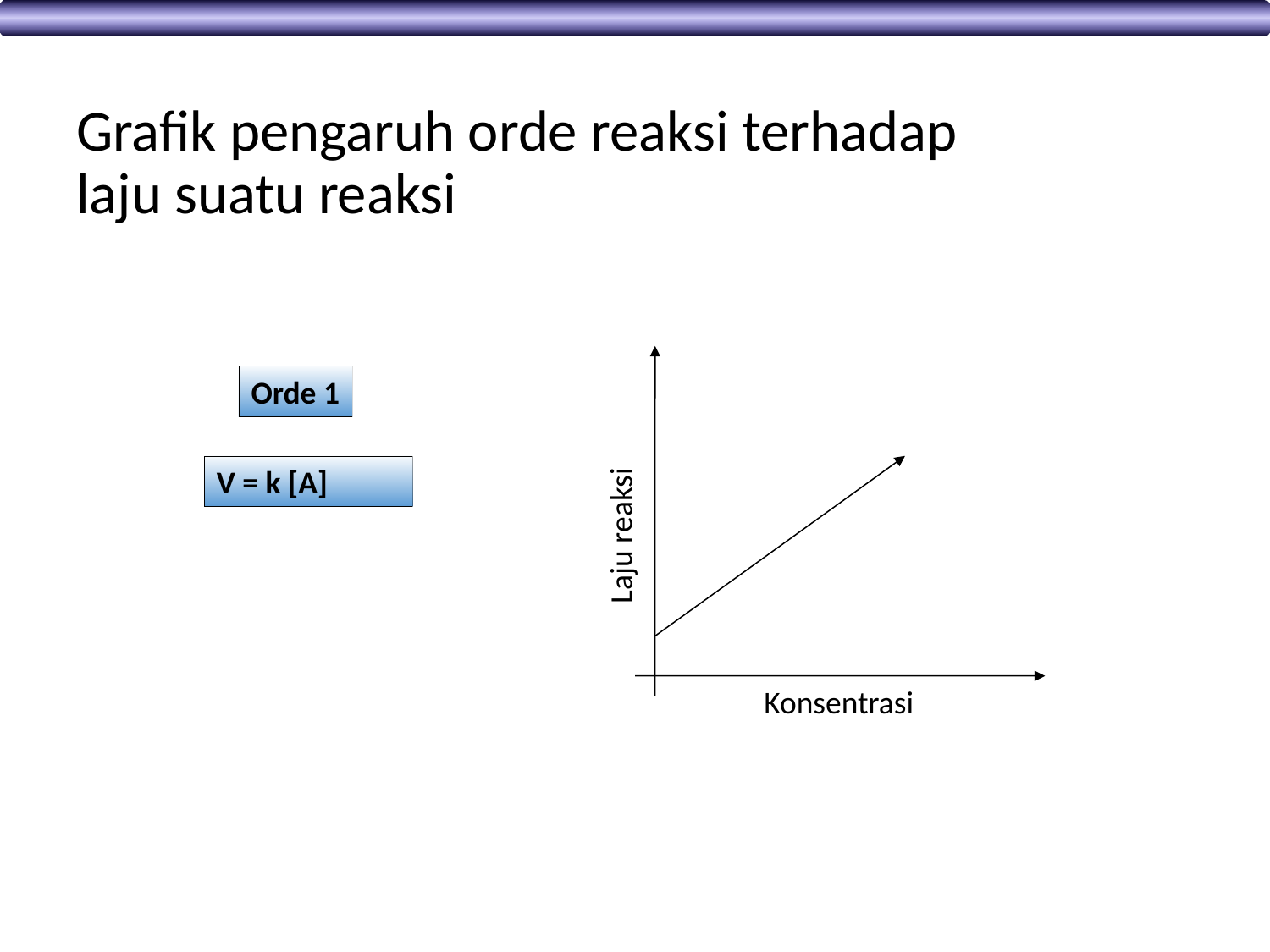

# Grafik pengaruh orde reaksi terhadap laju suatu reaksi

Orde 1
V = k [A]

Laju reaksi

Konsentrasi